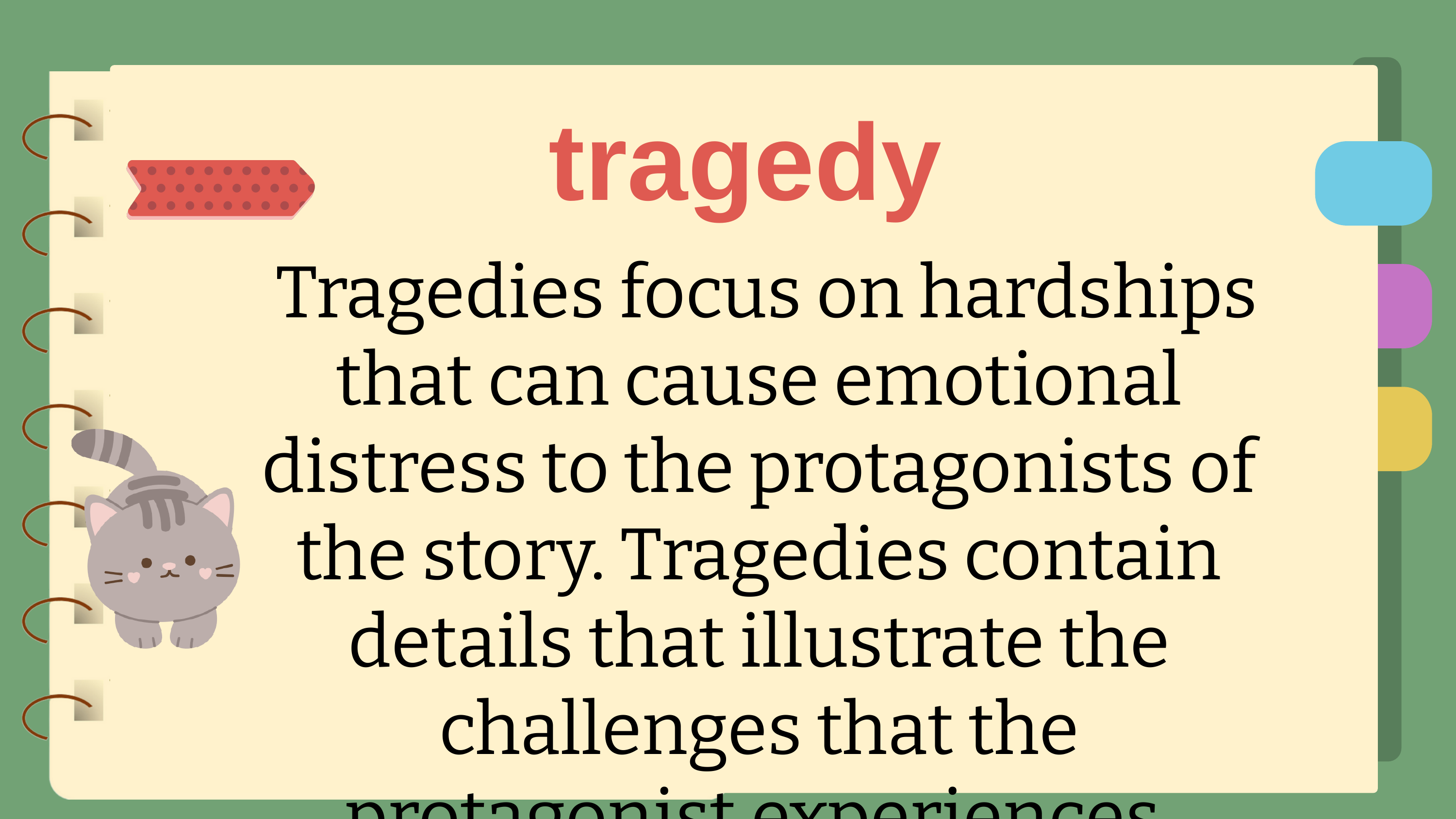

tragedy

 Tragedies focus on hardships that can cause emotional distress to the protagonists of the story. Tragedies contain details that illustrate the challenges that the protagonist experiences.